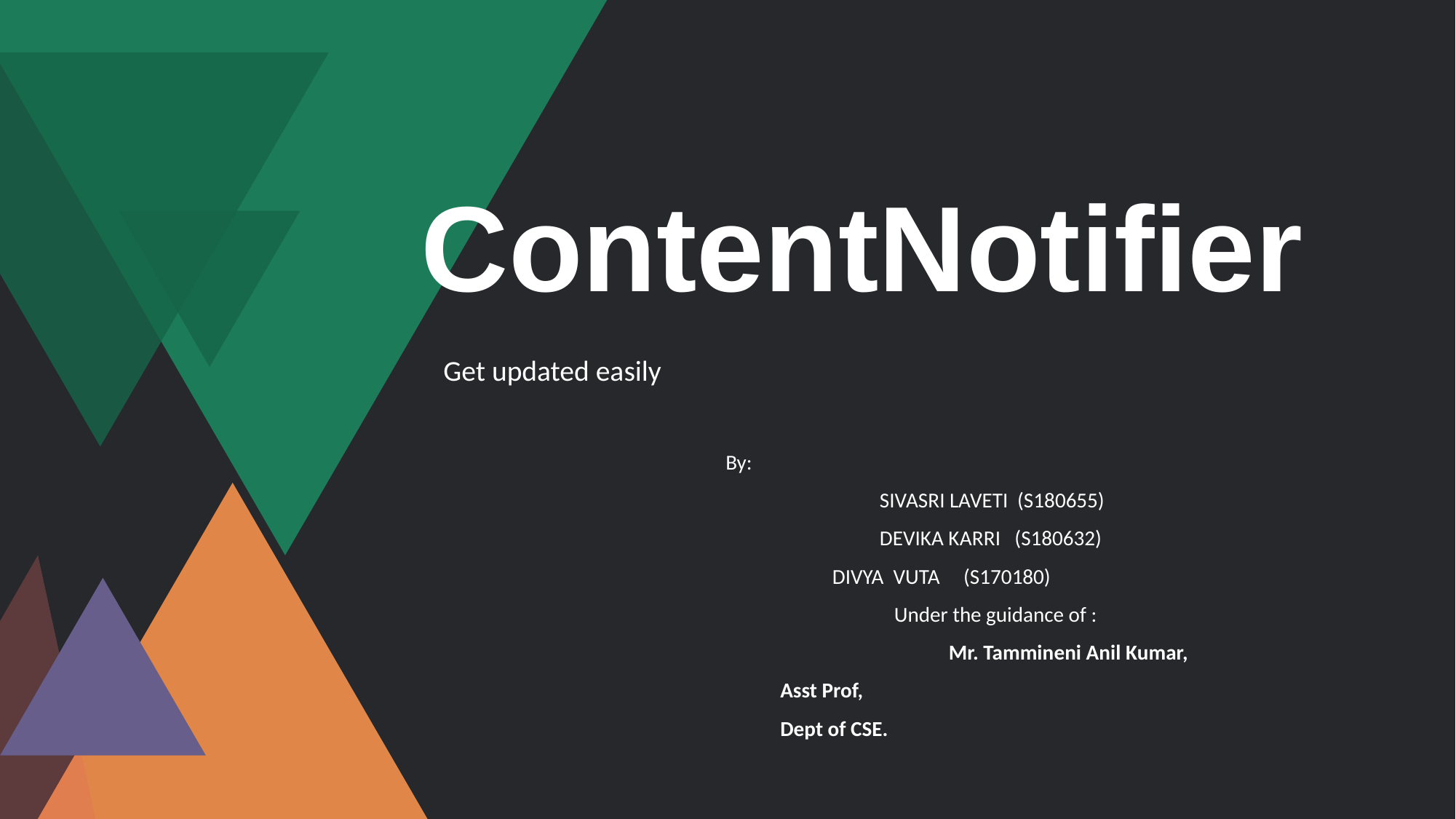

# ContentNotifier
Get updated easily
 By:
		                      SIVASRI LAVETI  (S180655)
		                      DEVIKA KARRI   (S180632)
            		            DIVYA  VUTA     (S170180)
			  Under the guidance of :
			  Mr. Tammineni Anil Kumar,
 Asst Prof,
 Dept of CSE.